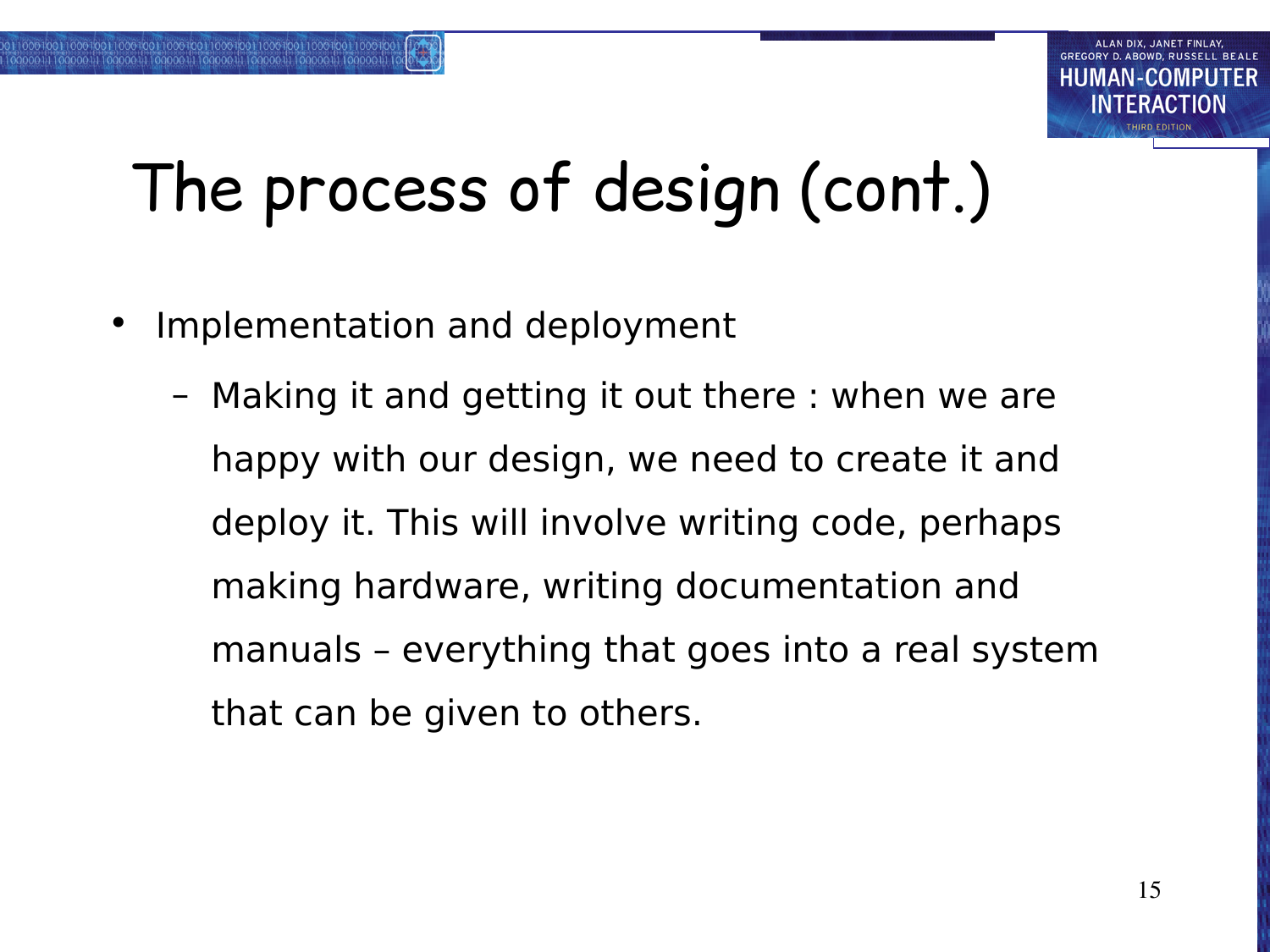

The process of design (cont.)
Implementation and deployment
Making it and getting it out there : when we are happy with our design, we need to create it and deploy it. This will involve writing code, perhaps making hardware, writing documentation and manuals – everything that goes into a real system that can be given to others.
15